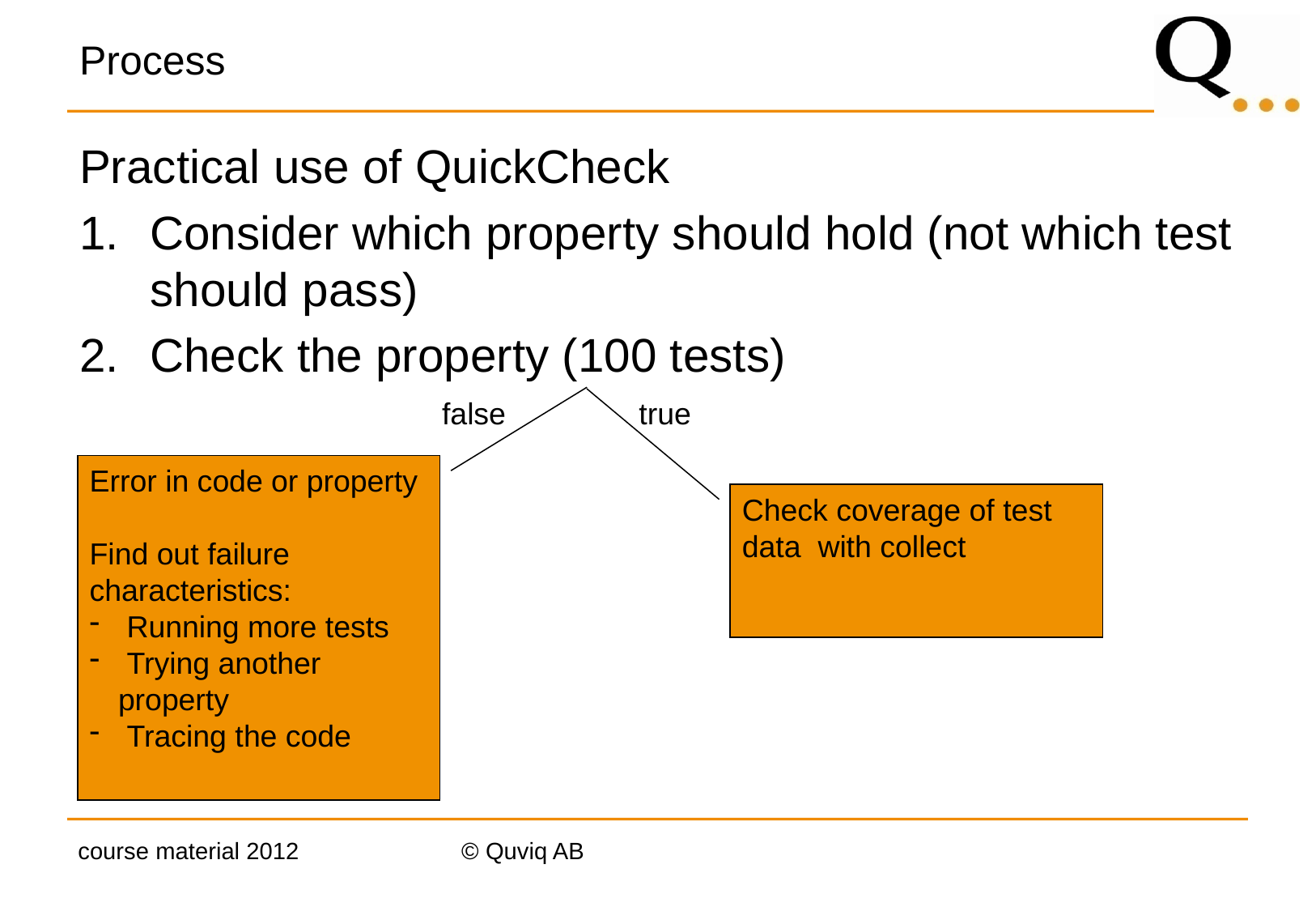

# Process
Practical use of QuickCheck
Consider which property should hold (not which test should pass)
Check the property (100 tests)
false
true
Error in code or property

Find out failure characteristics:
 Running more tests
 Trying another property
 Tracing the code
Check coverage of test data  with collect

course material 2012
© Quviq AB